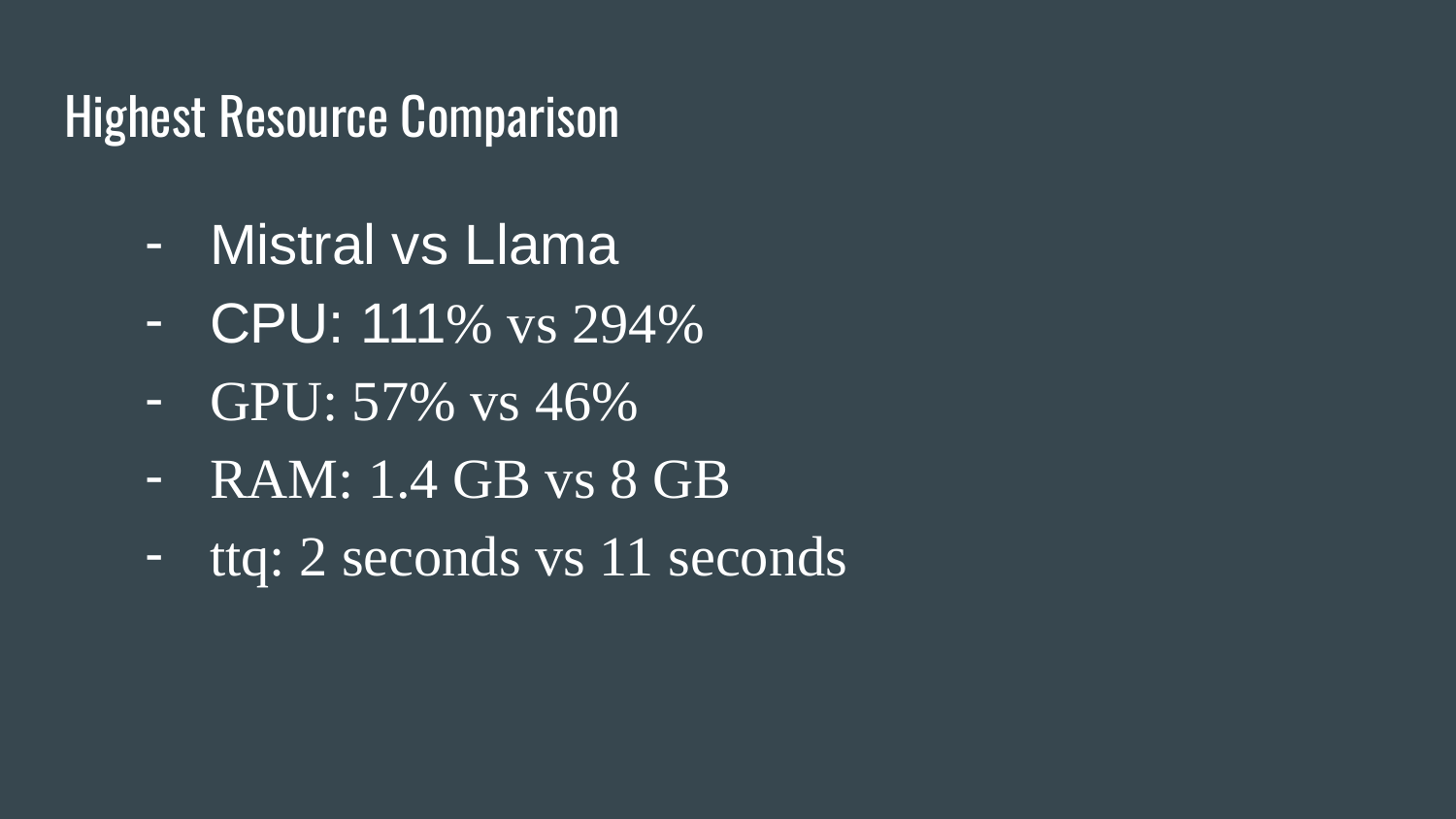

# Highest Resource Comparison
Mistral vs Llama
CPU: 111% vs 294%
GPU: 57% vs 46%
RAM: 1.4 GB vs 8 GB
ttq: 2 seconds vs 11 seconds